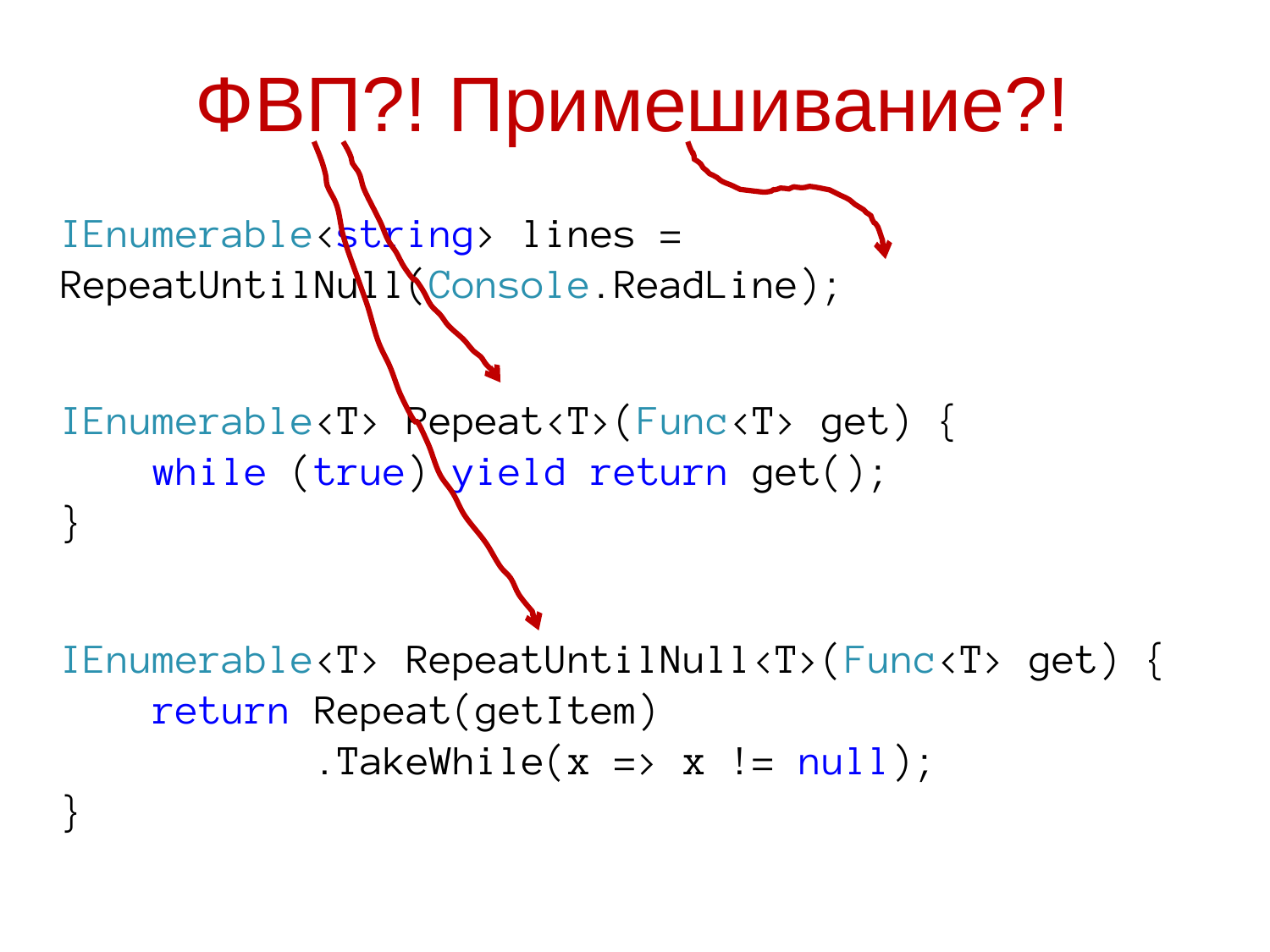

# ФВП?! Примешивание?!

IEnumerable<string> lines = 	RepeatUntilNull(Console.ReadLine);

IEnumerable<T> Repeat<T>(Func<T> get) {
    while (true) yield return get();
}

IEnumerable<T> RepeatUntilNull<T>(Func<T> get) {
    return Repeat(getItem)
		.TakeWhile(x => x != null);
}